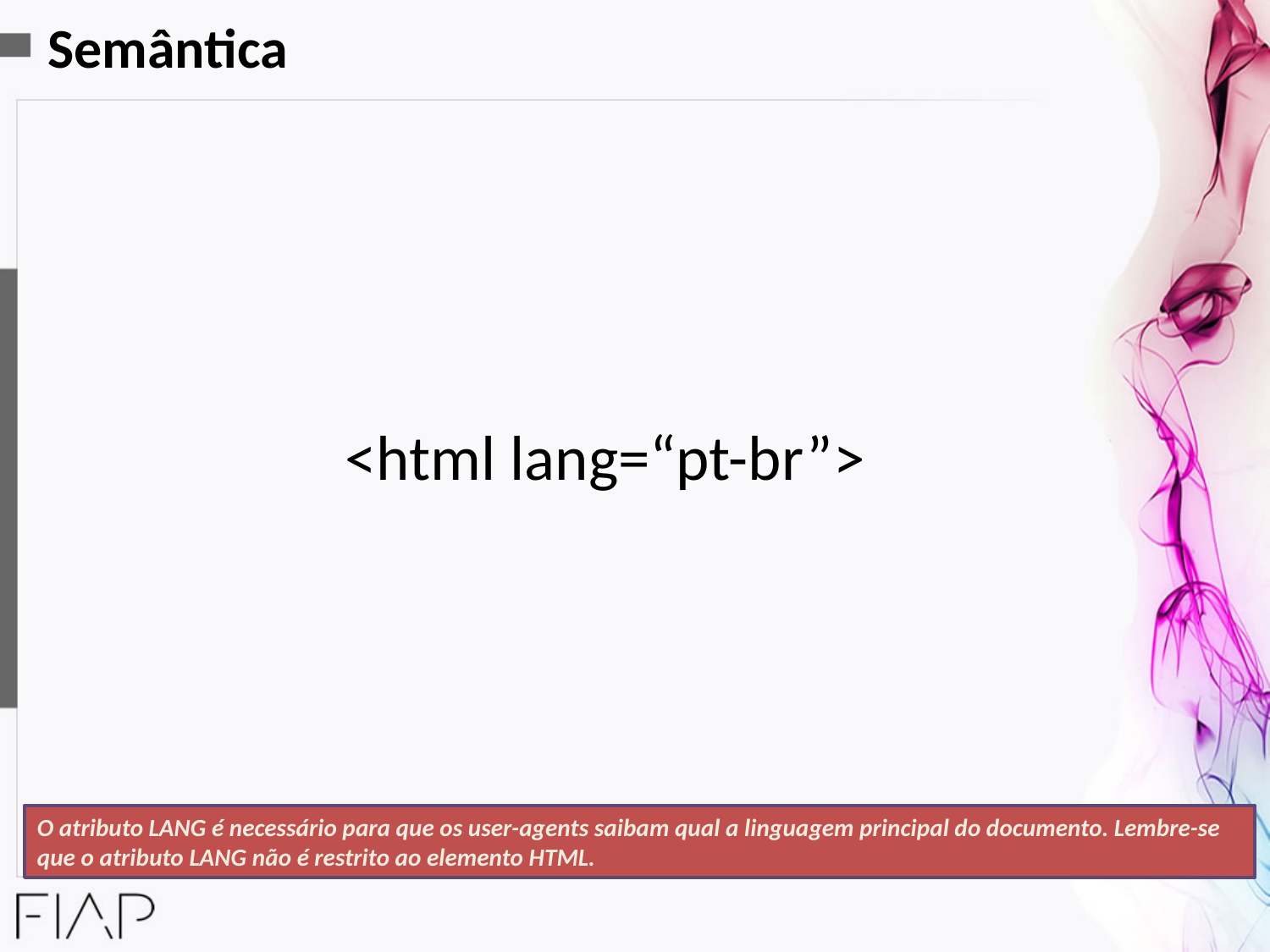

Semântica
<html lang=“pt-br”>
O atributo LANG é necessário para que os user-agents saibam qual a linguagem principal do documento. Lembre-se que o atributo LANG não é restrito ao elemento HTML.